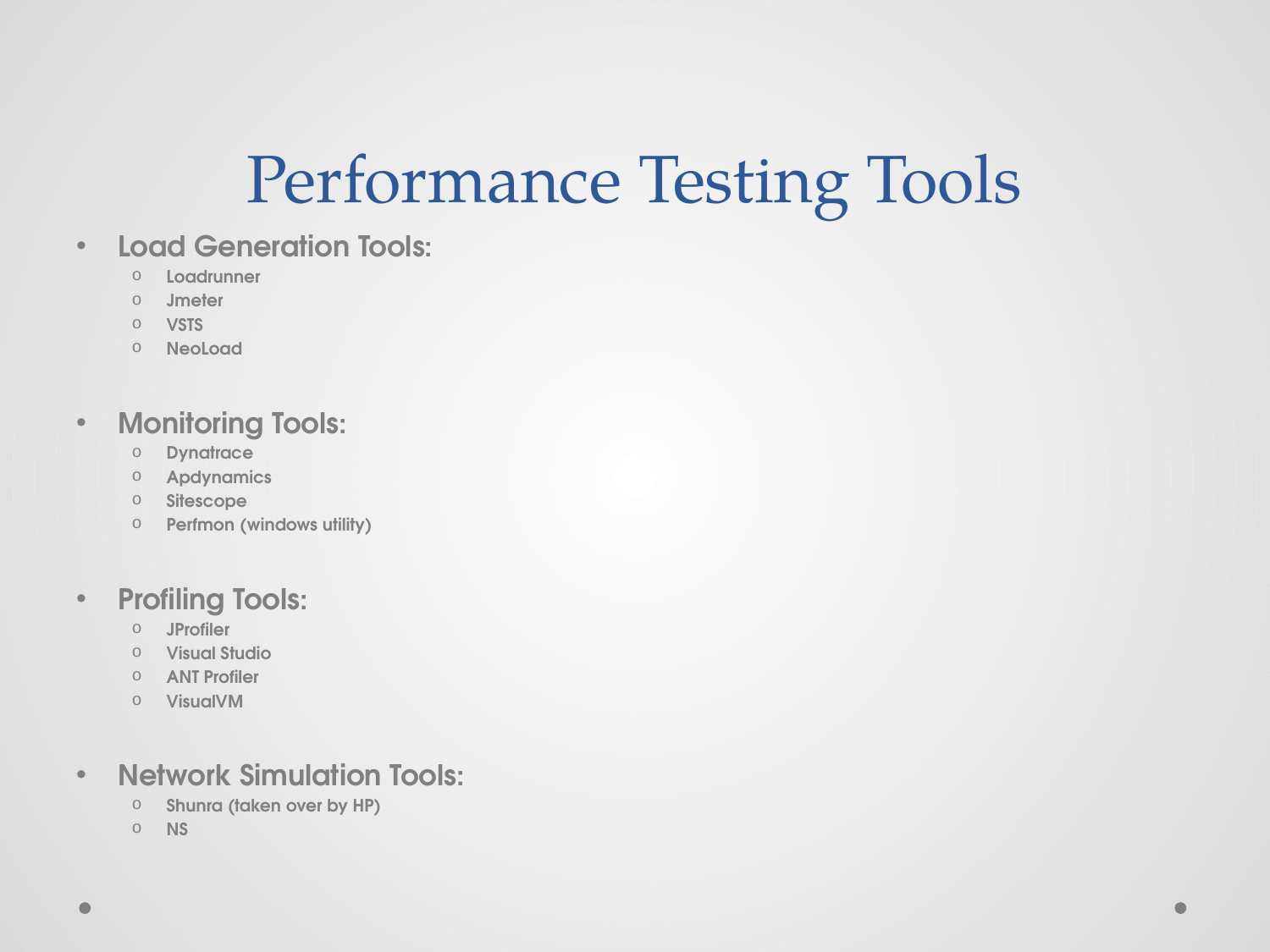

# Performance Testing Tools
Load Generation Tools:
Loadrunner
Jmeter
VSTS
NeoLoad

Monitoring Tools:
Dynatrace
Apdynamics
Sitescope
Perfmon (windows utility)

Profiling Tools:
JProfiler
Visual Studio
ANT Profiler
VisualVM

Network Simulation Tools:
Shunra (taken over by HP)
NS